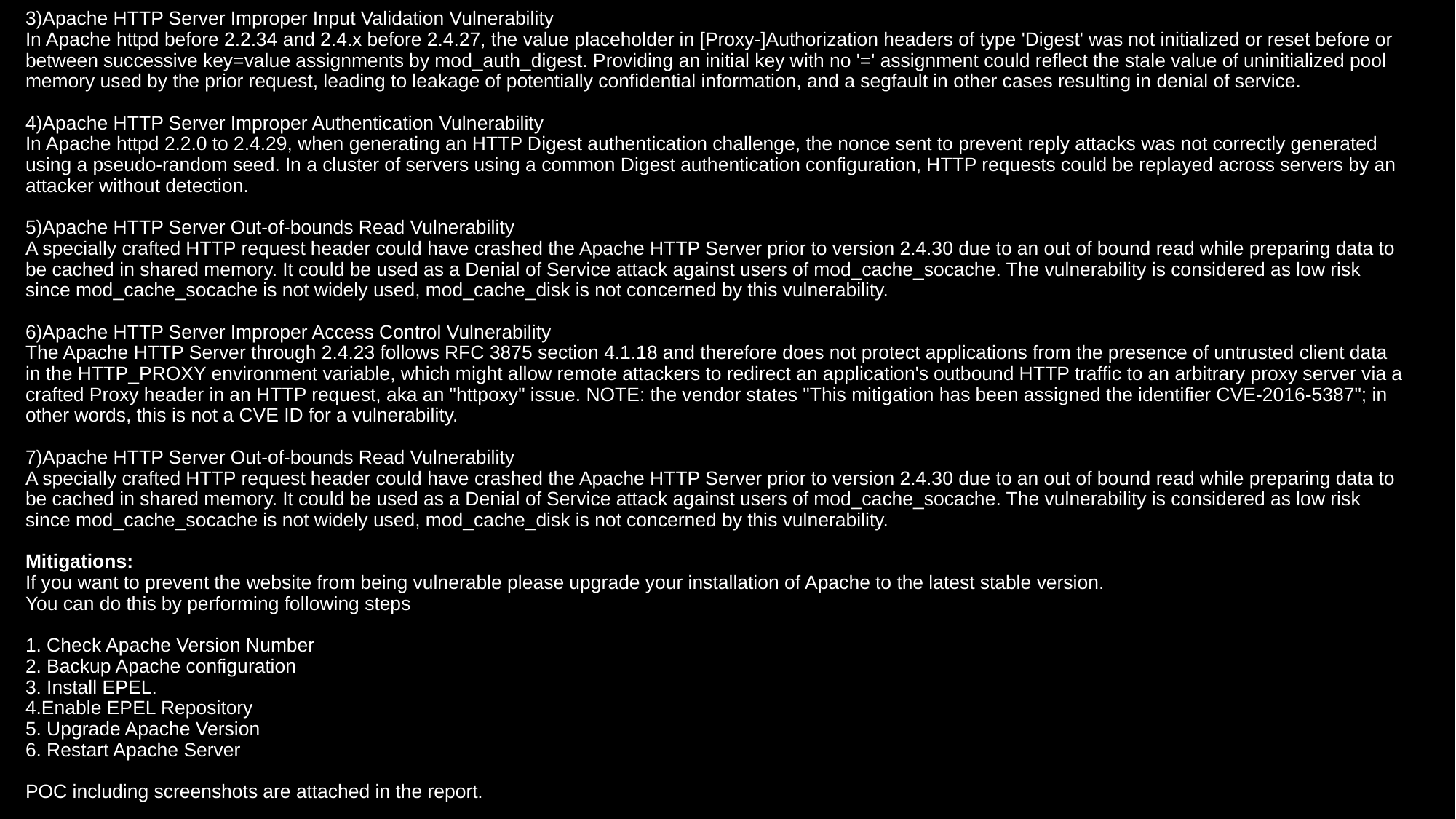

# 3)Apache HTTP Server Improper Input Validation Vulnerability In Apache httpd before 2.2.34 and 2.4.x before 2.4.27, the value placeholder in [Proxy-]Authorization headers of type 'Digest' was not initialized or reset before or between successive key=value assignments by mod_auth_digest. Providing an initial key with no '=' assignment could reflect the stale value of uninitialized pool memory used by the prior request, leading to leakage of potentially confidential information, and a segfault in other cases resulting in denial of service. 4)Apache HTTP Server Improper Authentication Vulnerability In Apache httpd 2.2.0 to 2.4.29, when generating an HTTP Digest authentication challenge, the nonce sent to prevent reply attacks was not correctly generated using a pseudo-random seed. In a cluster of servers using a common Digest authentication configuration, HTTP requests could be replayed across servers by an attacker without detection. 5)Apache HTTP Server Out-of-bounds Read Vulnerability A specially crafted HTTP request header could have crashed the Apache HTTP Server prior to version 2.4.30 due to an out of bound read while preparing data to be cached in shared memory. It could be used as a Denial of Service attack against users of mod_cache_socache. The vulnerability is considered as low risk since mod_cache_socache is not widely used, mod_cache_disk is not concerned by this vulnerability. 6)Apache HTTP Server Improper Access Control Vulnerability The Apache HTTP Server through 2.4.23 follows RFC 3875 section 4.1.18 and therefore does not protect applications from the presence of untrusted client data in the HTTP_PROXY environment variable, which might allow remote attackers to redirect an application's outbound HTTP traffic to an arbitrary proxy server via a crafted Proxy header in an HTTP request, aka an "httpoxy" issue. NOTE: the vendor states "This mitigation has been assigned the identifier CVE-2016-5387"; in other words, this is not a CVE ID for a vulnerability. 7)Apache HTTP Server Out-of-bounds Read Vulnerability A specially crafted HTTP request header could have crashed the Apache HTTP Server prior to version 2.4.30 due to an out of bound read while preparing data to be cached in shared memory. It could be used as a Denial of Service attack against users of mod_cache_socache. The vulnerability is considered as low risk since mod_cache_socache is not widely used, mod_cache_disk is not concerned by this vulnerability. Mitigations: If you want to prevent the website from being vulnerable please upgrade your installation of Apache to the latest stable version. You can do this by performing following steps 1. Check Apache Version Number 2. Backup Apache configuration 3. Install EPEL. 4.Enable EPEL Repository 5. Upgrade Apache Version 6. Restart Apache Server POC including screenshots are attached in the report.